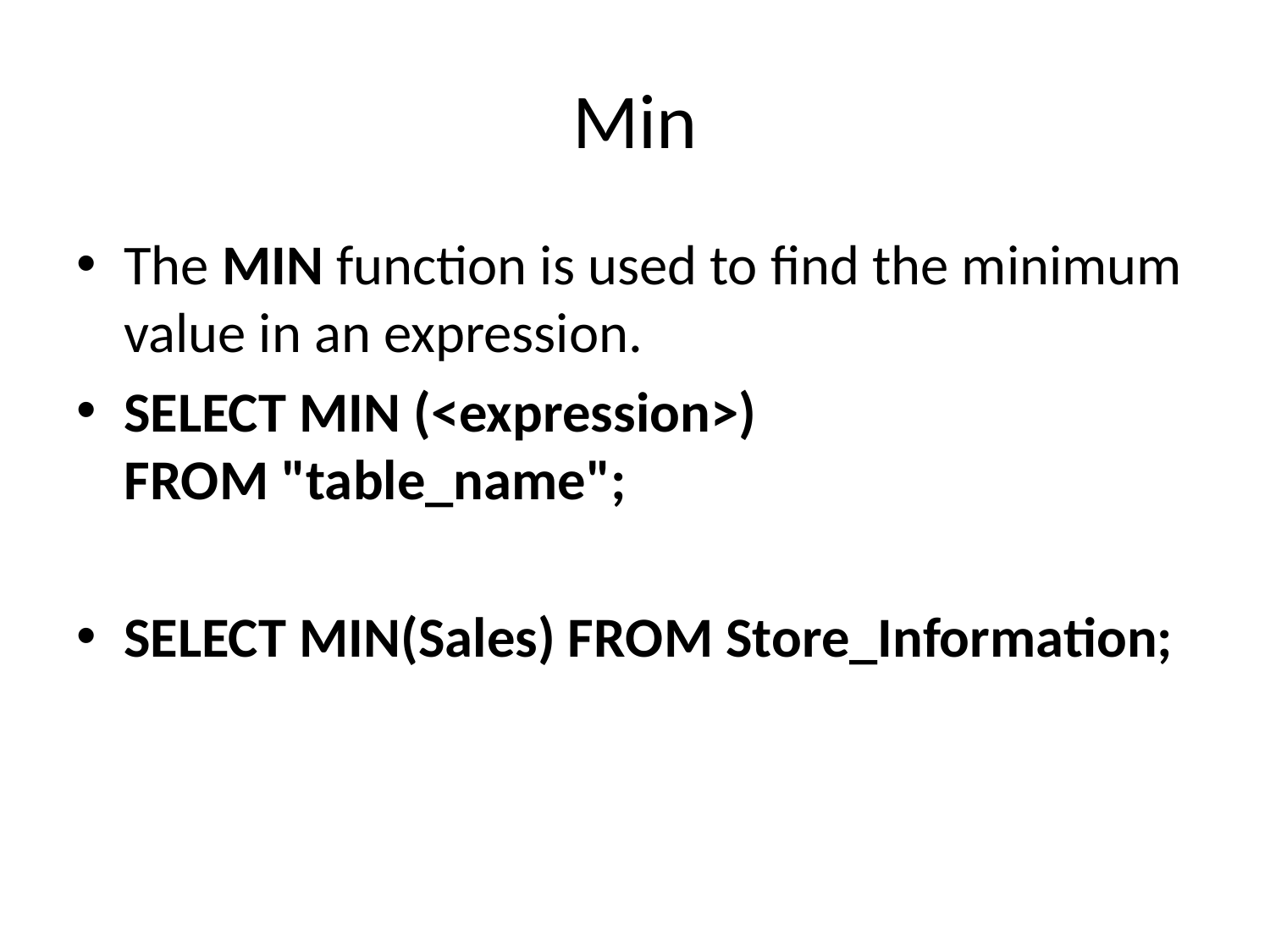

# Min
The MIN function is used to find the minimum value in an expression.
SELECT MIN (<expression>)
FROM "table_name";

SELECT MIN(Sales) FROM Store_Information;